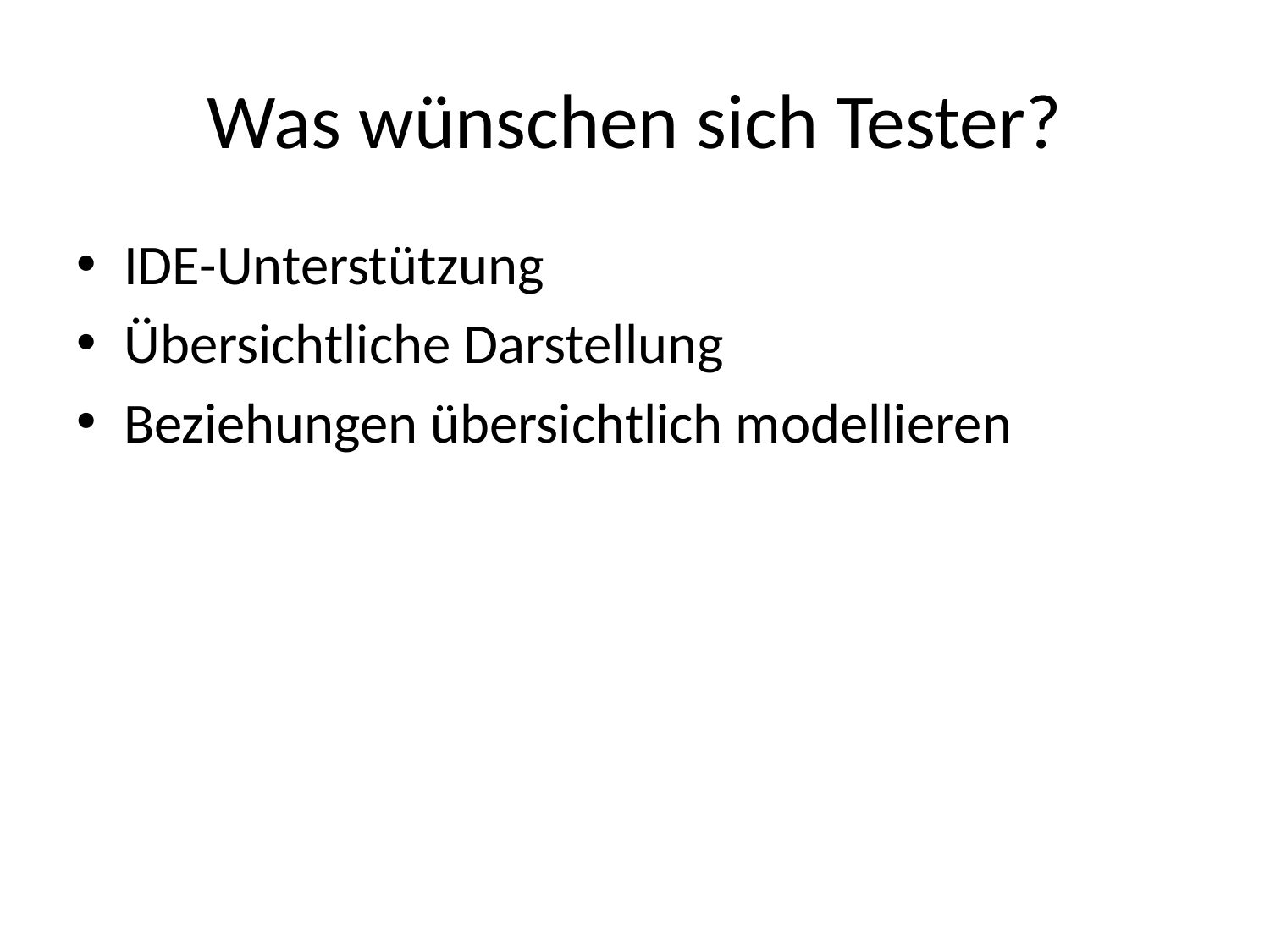

# Was wünschen sich Tester?
IDE-Unterstützung
Übersichtliche Darstellung
Beziehungen übersichtlich modellieren